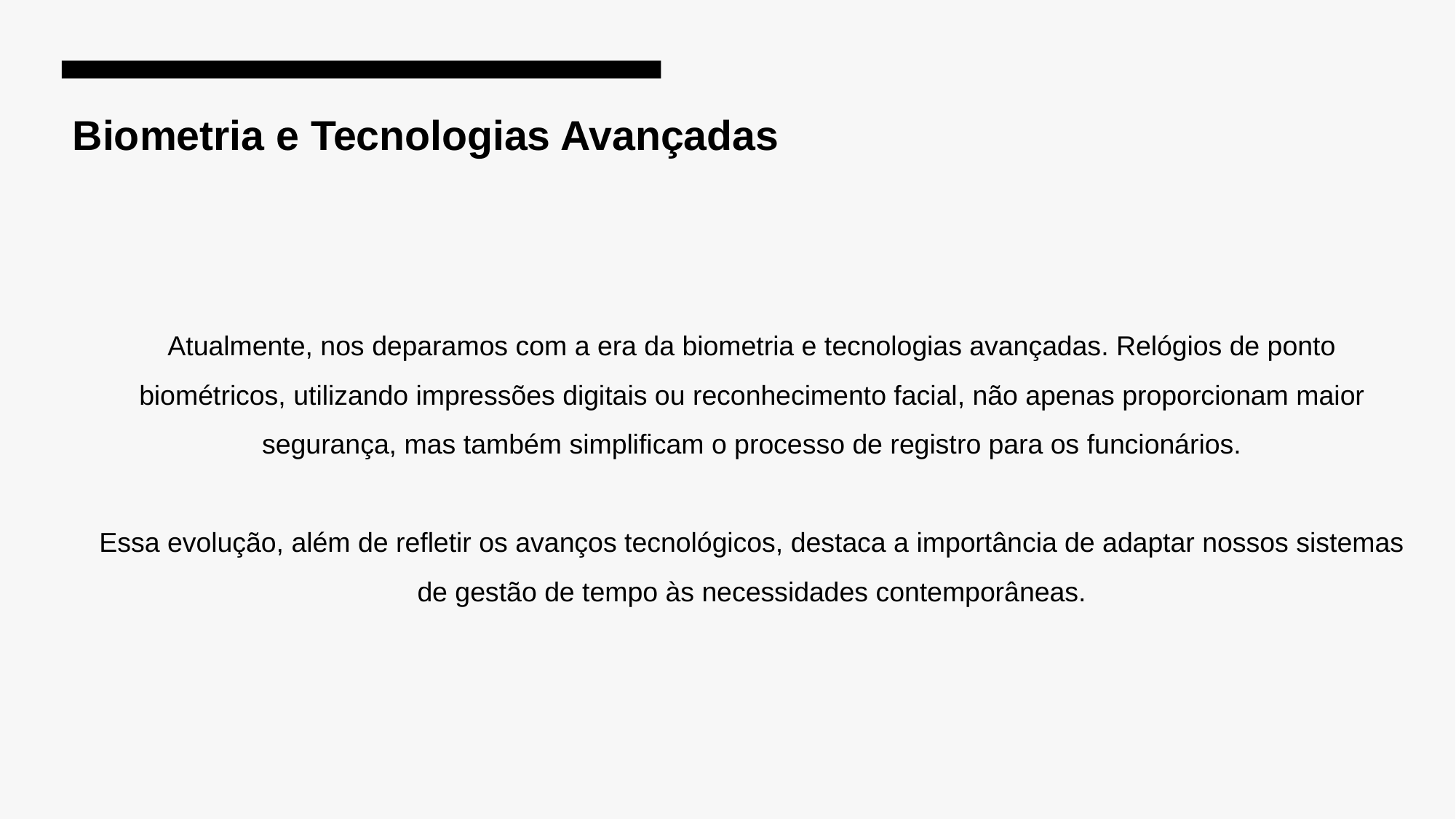

Biometria e Tecnologias Avançadas
Atualmente, nos deparamos com a era da biometria e tecnologias avançadas. Relógios de ponto biométricos, utilizando impressões digitais ou reconhecimento facial, não apenas proporcionam maior segurança, mas também simplificam o processo de registro para os funcionários.

Essa evolução, além de refletir os avanços tecnológicos, destaca a importância de adaptar nossos sistemas de gestão de tempo às necessidades contemporâneas.